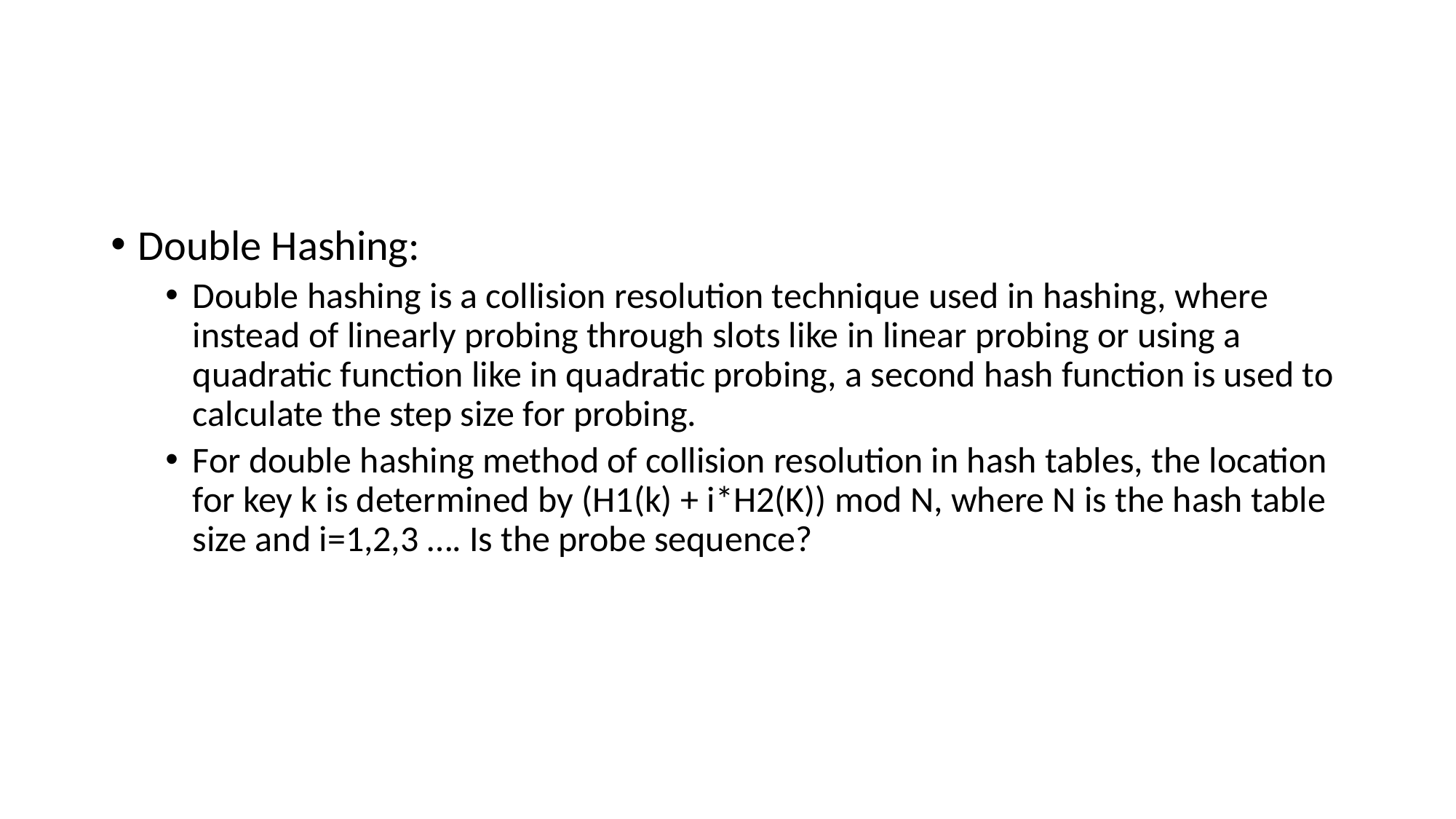

#
Double Hashing:
Double hashing is a collision resolution technique used in hashing, where instead of linearly probing through slots like in linear probing or using a quadratic function like in quadratic probing, a second hash function is used to calculate the step size for probing.
For double hashing method of collision resolution in hash tables, the location for key k is determined by (H1(k) + i*H2(K)) mod N, where N is the hash table size and i=1,2,3 …. Is the probe sequence?